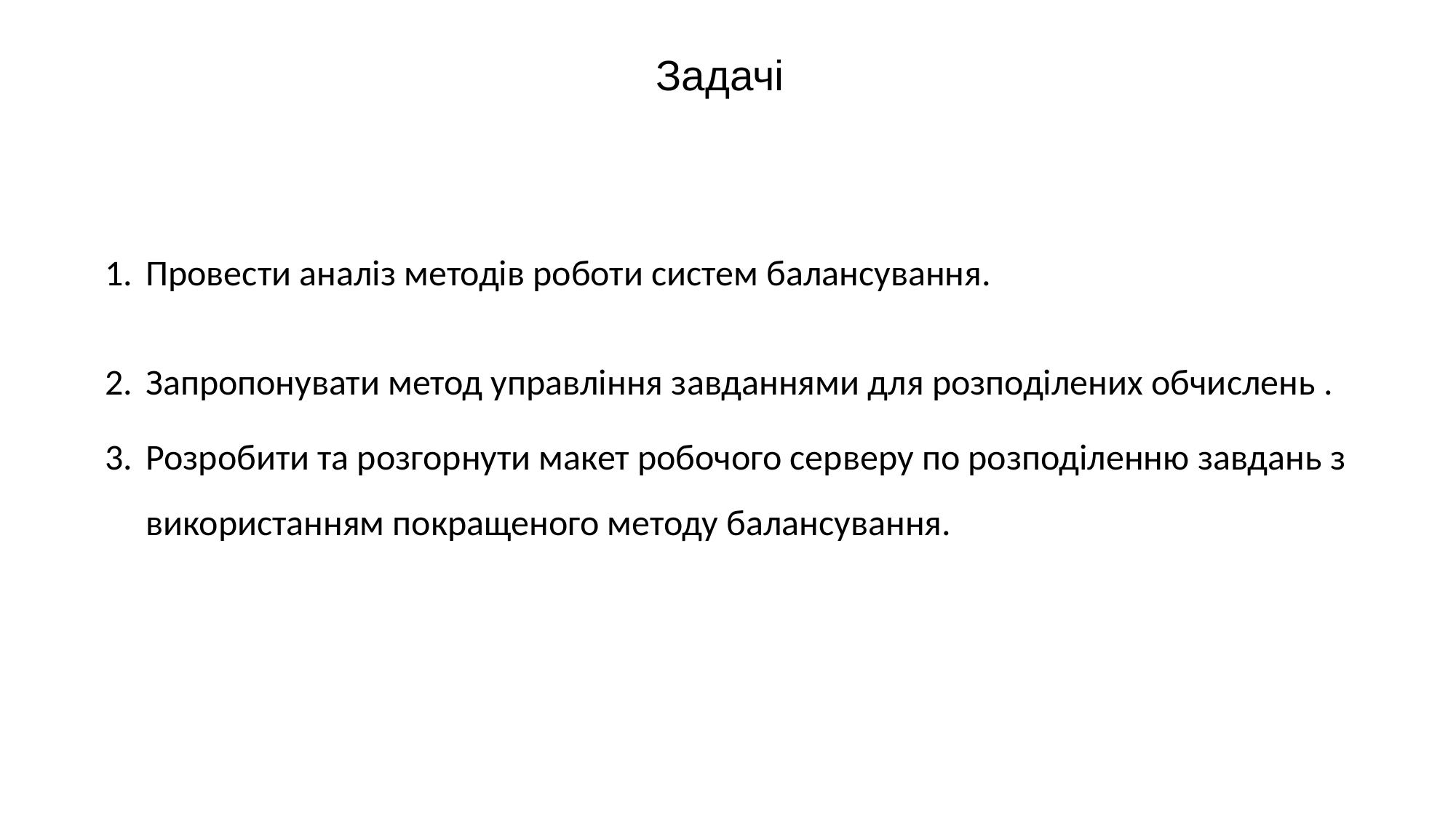

Задачі
Провести аналіз методів роботи систем балансування.
Запропонувати метод управління завданнями для розподілених обчислень .
Розробити та розгорнути макет робочого серверу по розподіленню завдань з використанням покращеного методу балансування.